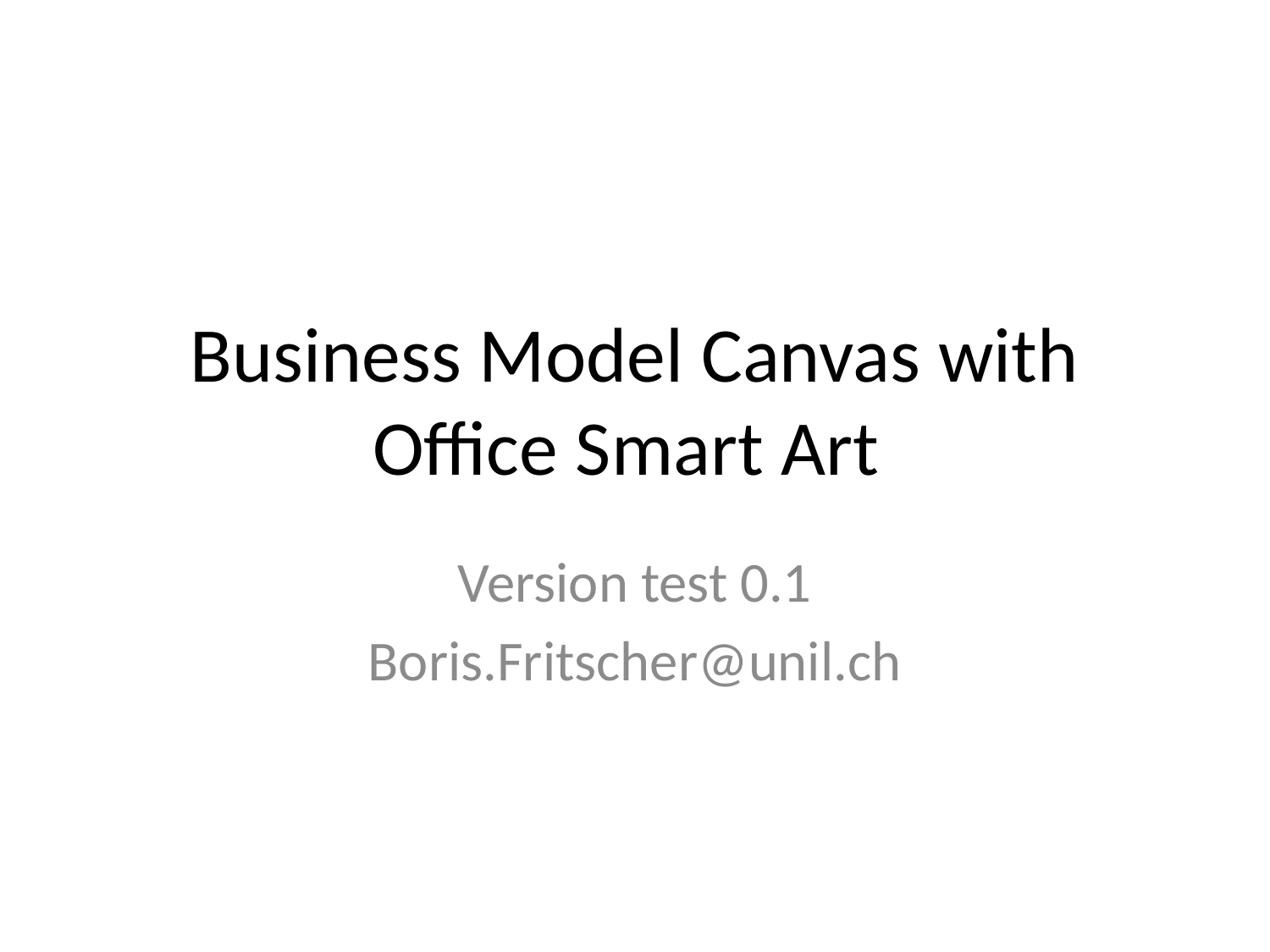

# Business Model Canvas with Office Smart Art
Version test 0.1
Boris.Fritscher@unil.ch